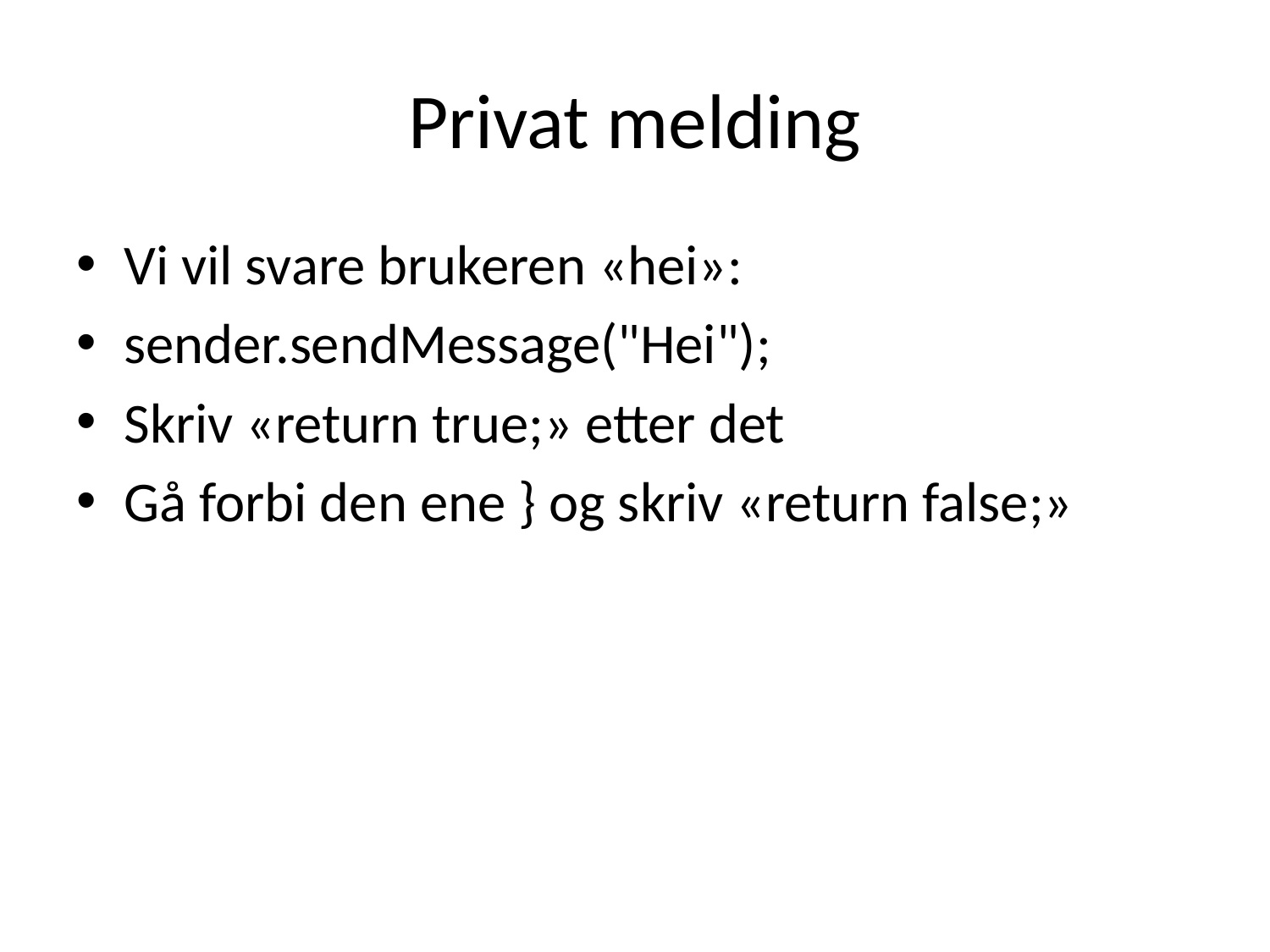

# Privat melding
Vi vil svare brukeren «hei»:
sender.sendMessage("Hei");
Skriv «return true;» etter det
Gå forbi den ene } og skriv «return false;»